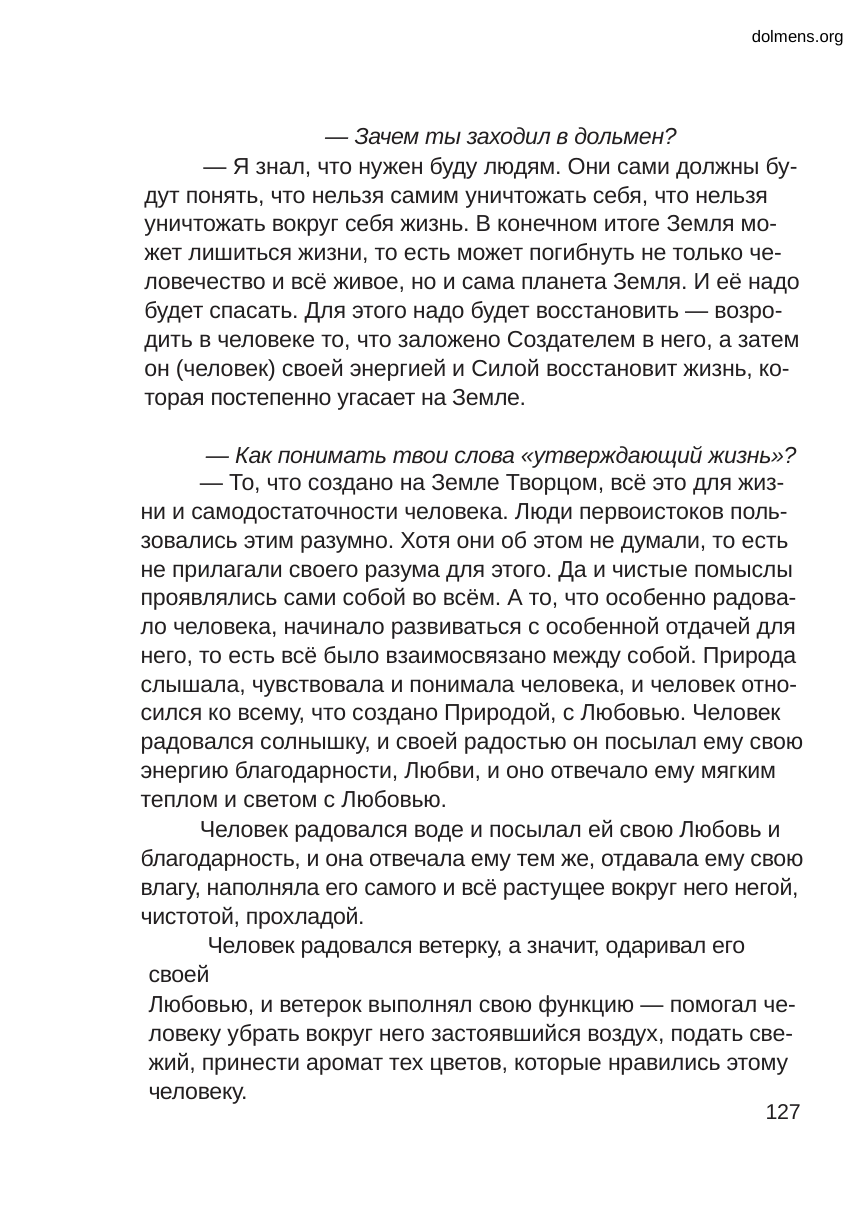

dolmens.org

— Зачем ты заходил в дольмен?

— Я знал, что нужен буду людям. Они сами должны бу-
дут понять, что нельзя самим уничтожать себя, что нельзя
уничтожать вокруг себя жизнь. В конечном итоге Земля мо-
жет лишиться жизни, то есть может погибнуть не только че-
ловечество и всё живое, но и сама планета Земля. И её надо
будет спасать. Для этого надо будет восстановить — возро-
дить в человеке то, что заложено Создателем в него, а затем
он (человек) своей энергией и Силой восстановит жизнь, ко-
торая постепенно угасает на Земле.

— Как понимать твои слова «утверждающий жизнь»?

— То, что создано на Земле Творцом, всё это для жиз-
ни и самодостаточности человека. Люди первоистоков поль-
зовались этим разумно. Хотя они об этом не думали, то есть
не прилагали своего разума для этого. Да и чистые помыслы
проявлялись сами собой во всём. А то, что особенно радова-
ло человека, начинало развиваться с особенной отдачей для
него, то есть всё было взаимосвязано между собой. Природа
слышала, чувствовала и понимала человека, и человек отно-
сился ко всему, что создано Природой, с Любовью. Человек
радовался солнышку, и своей радостью он посылал ему свою
энергию благодарности, Любви, и оно отвечало ему мягким
теплом и светом с Любовью.

Человек радовался воде и посылал ей свою Любовь и
благодарность, и она отвечала ему тем же, отдавала ему свою
влагу, наполняла его самого и всё растущее вокруг него негой,
чистотой, прохладой.

Человек радовался ветерку, а значит, одаривал его своей
Любовью, и ветерок выполнял свою функцию — помогал че-
ловеку убрать вокруг него застоявшийся воздух, подать све-
жий, принести аромат тех цветов, которые нравились этому
человеку.

127